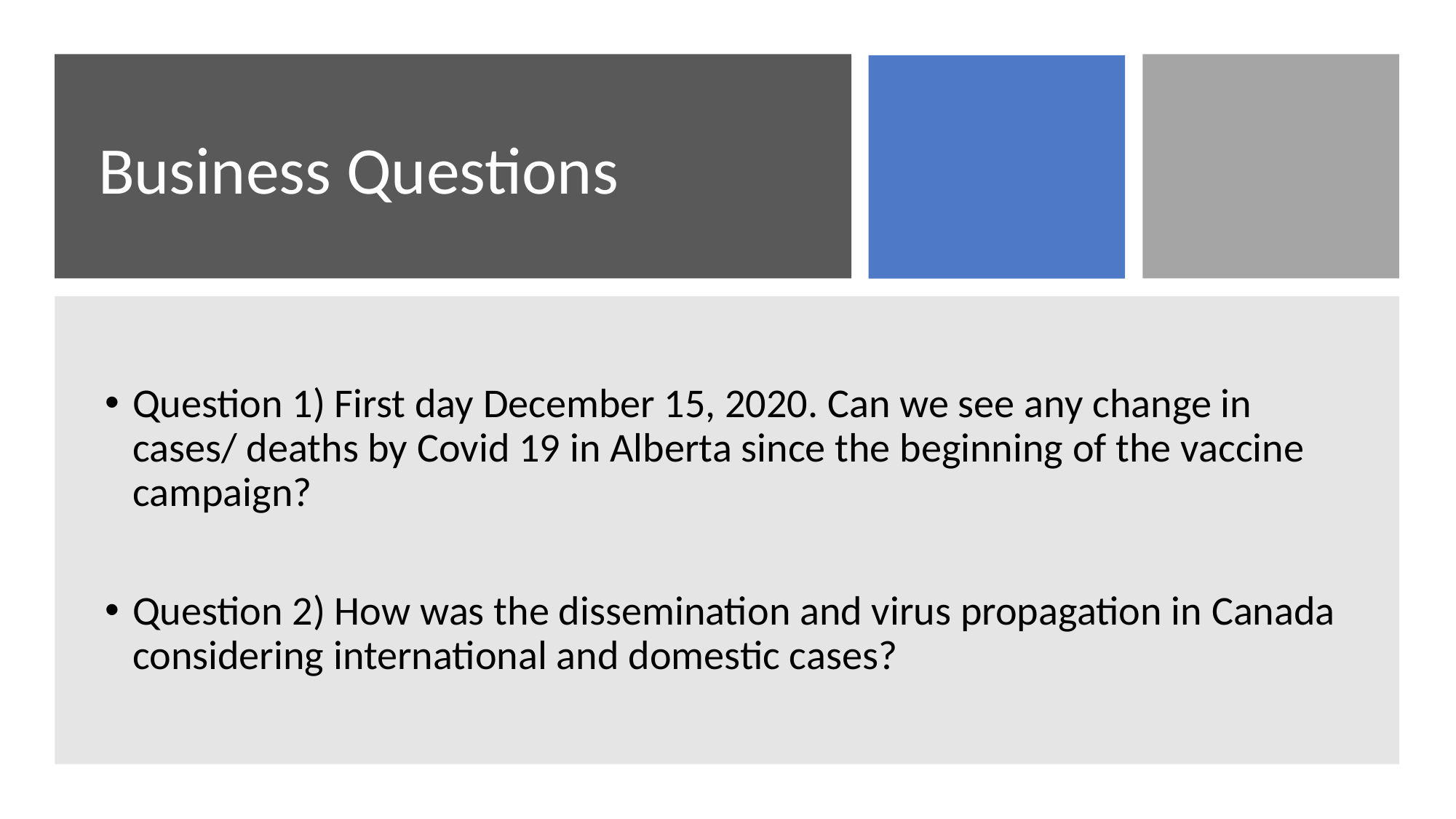

# Business Questions

Question 1) First day December 15, 2020. Can we see any change in cases/ deaths by Covid 19 in Alberta since the beginning of the vaccine campaign?

Question 2) How was the dissemination and virus propagation in Canada considering international and domestic cases?